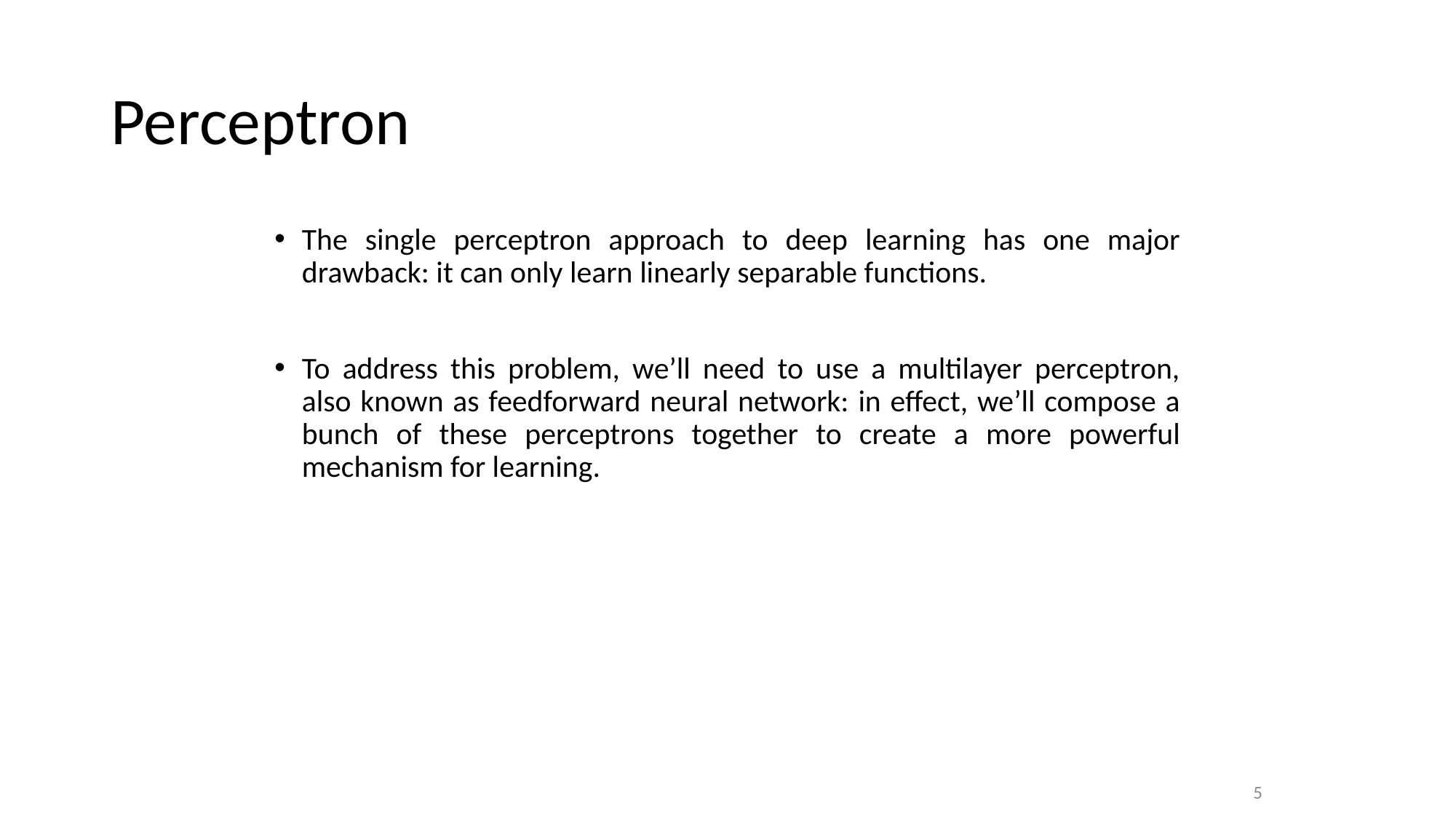

# Perceptron
The single perceptron approach to deep learning has one major drawback: it can only learn linearly separable functions.

To address this problem, we’ll need to use a multilayer perceptron, also known as feedforward neural network: in effect, we’ll compose a bunch of these perceptrons together to create a more powerful mechanism for learning.

5